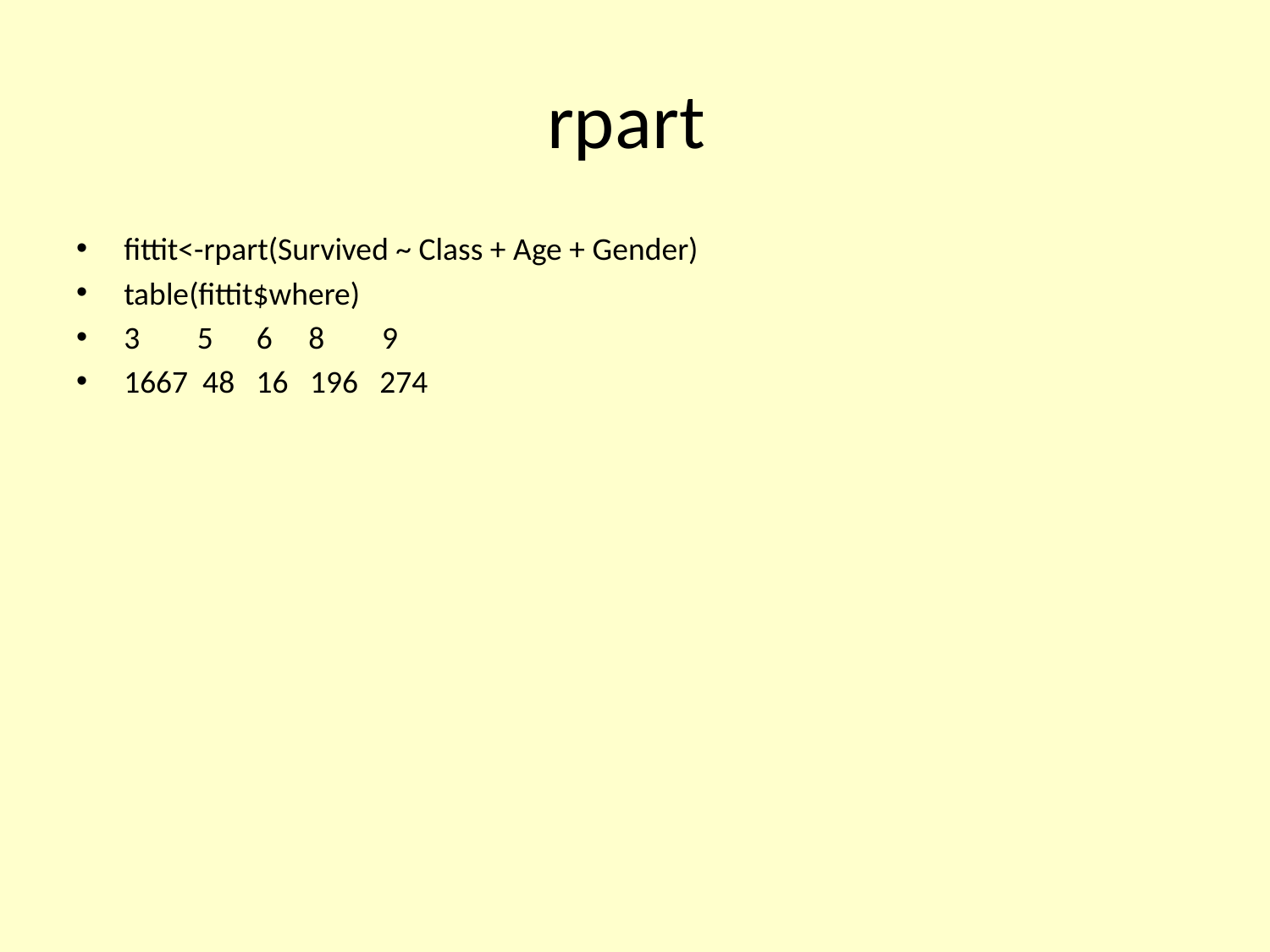

# rpart
fittit<-rpart(Survived ~ Class + Age + Gender)
table(fittit$where)
3        5      6     8        9
1667  48   16   196   274